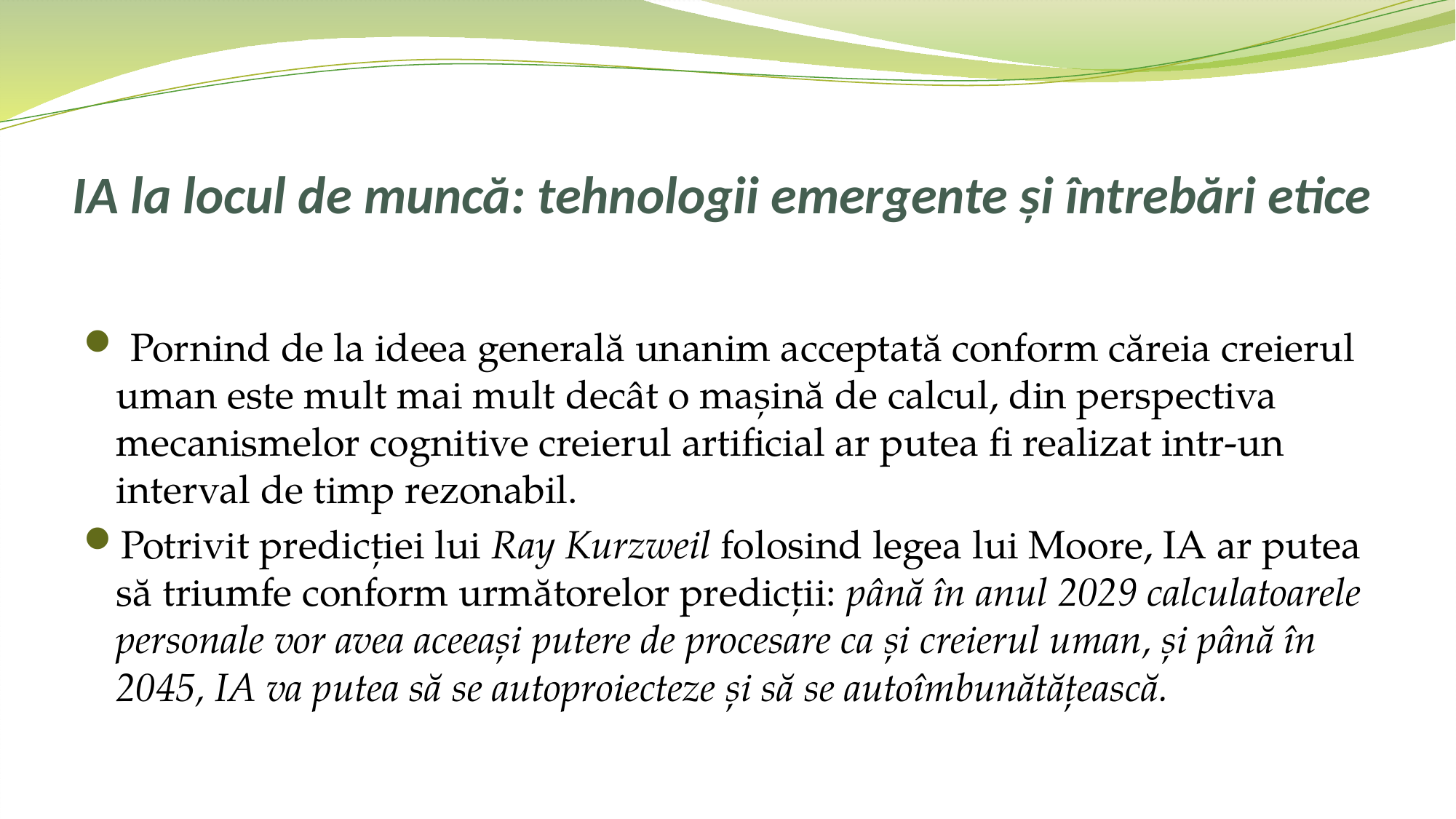

# IA la locul de muncă: tehnologii emergente și întrebări etice

 Pornind de la ideea generală unanim acceptată conform căreia creierul uman este mult mai mult decât o mașină de calcul, din perspectiva mecanismelor cognitive creierul artificial ar putea fi realizat intr‑un interval de timp rezonabil.
Potrivit predicției lui Ray Kurzweil folosind legea lui Moore, IA ar putea să triumfe conform următorelor predicții: până în anul 2029 calculatoarele personale vor avea aceeași putere de procesare ca și creierul uman, și până în 2045, IA va putea să se autoproiecteze și să se autoîmbunătățească.